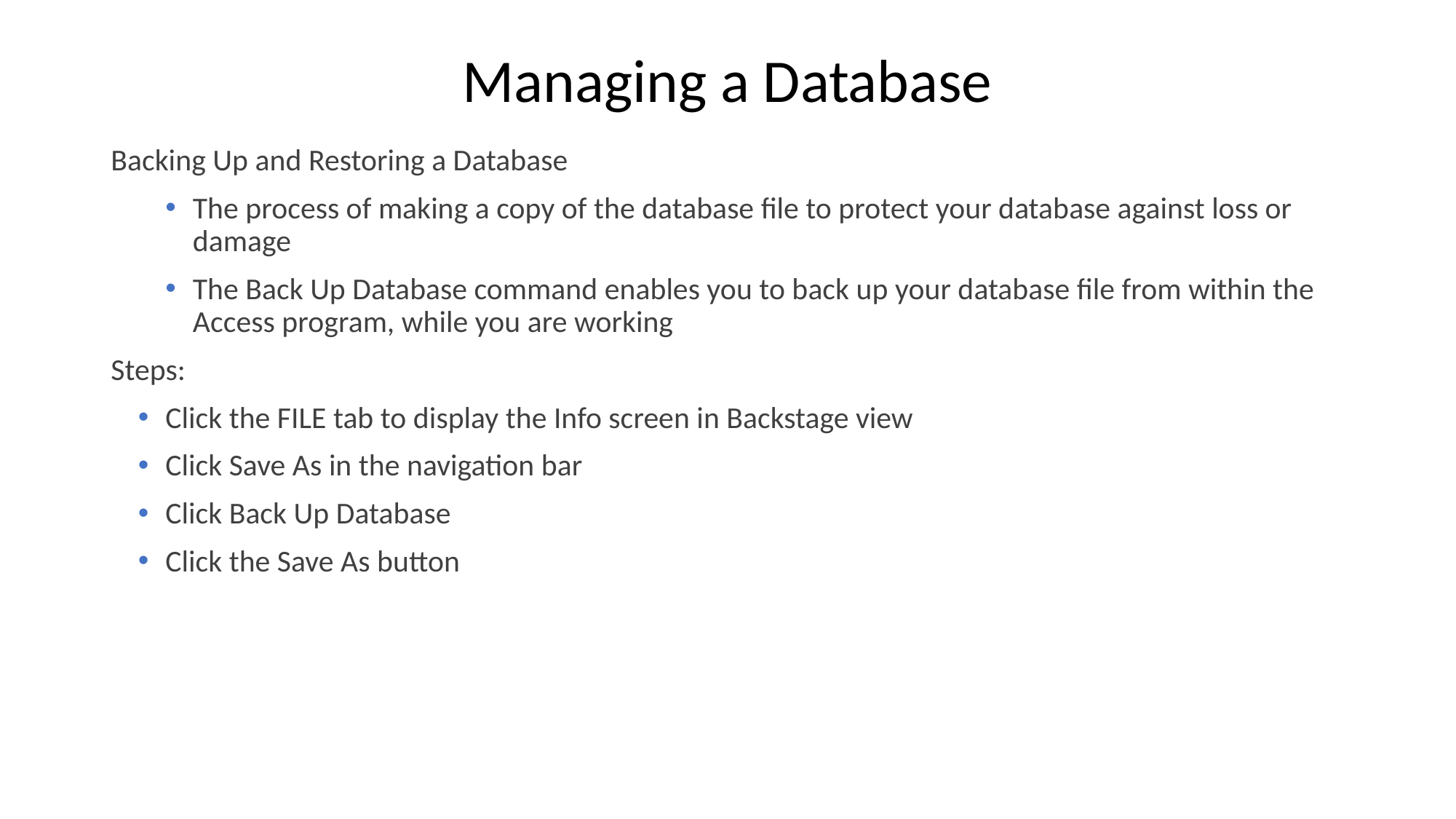

# Managing a Database
Backing Up and Restoring a Database
The process of making a copy of the database file to protect your database against loss or damage
The Back Up Database command enables you to back up your database file from within the Access program, while you are working
Steps:
Click the FILE tab to display the Info screen in Backstage view
Click Save As in the navigation bar
Click Back Up Database
Click the Save As button